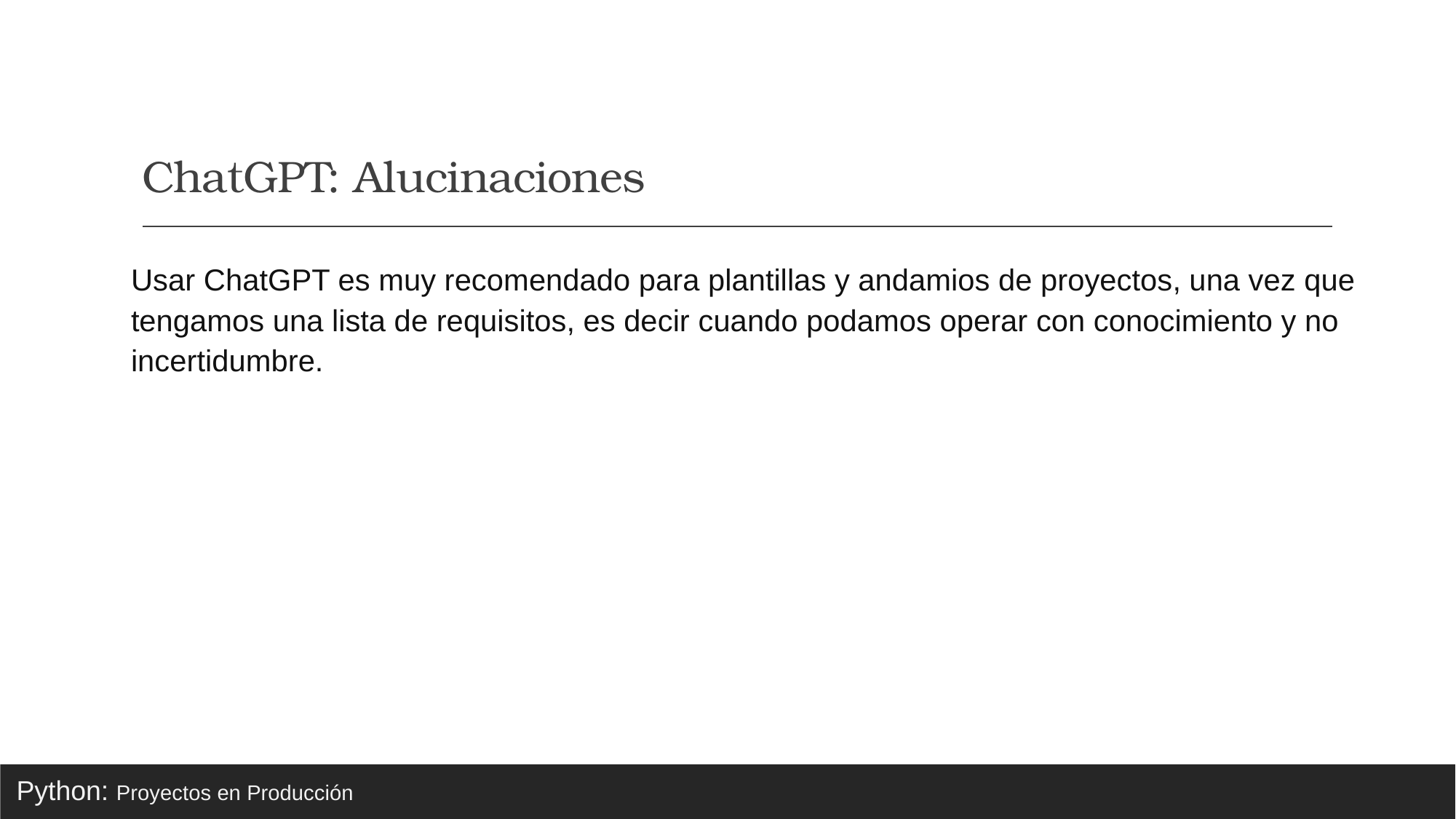

# ChatGPT: Alucinaciones
Usar ChatGPT es muy recomendado para plantillas y andamios de proyectos, una vez que tengamos una lista de requisitos, es decir cuando podamos operar con conocimiento y no incertidumbre.

Python: Proyectos en Producción